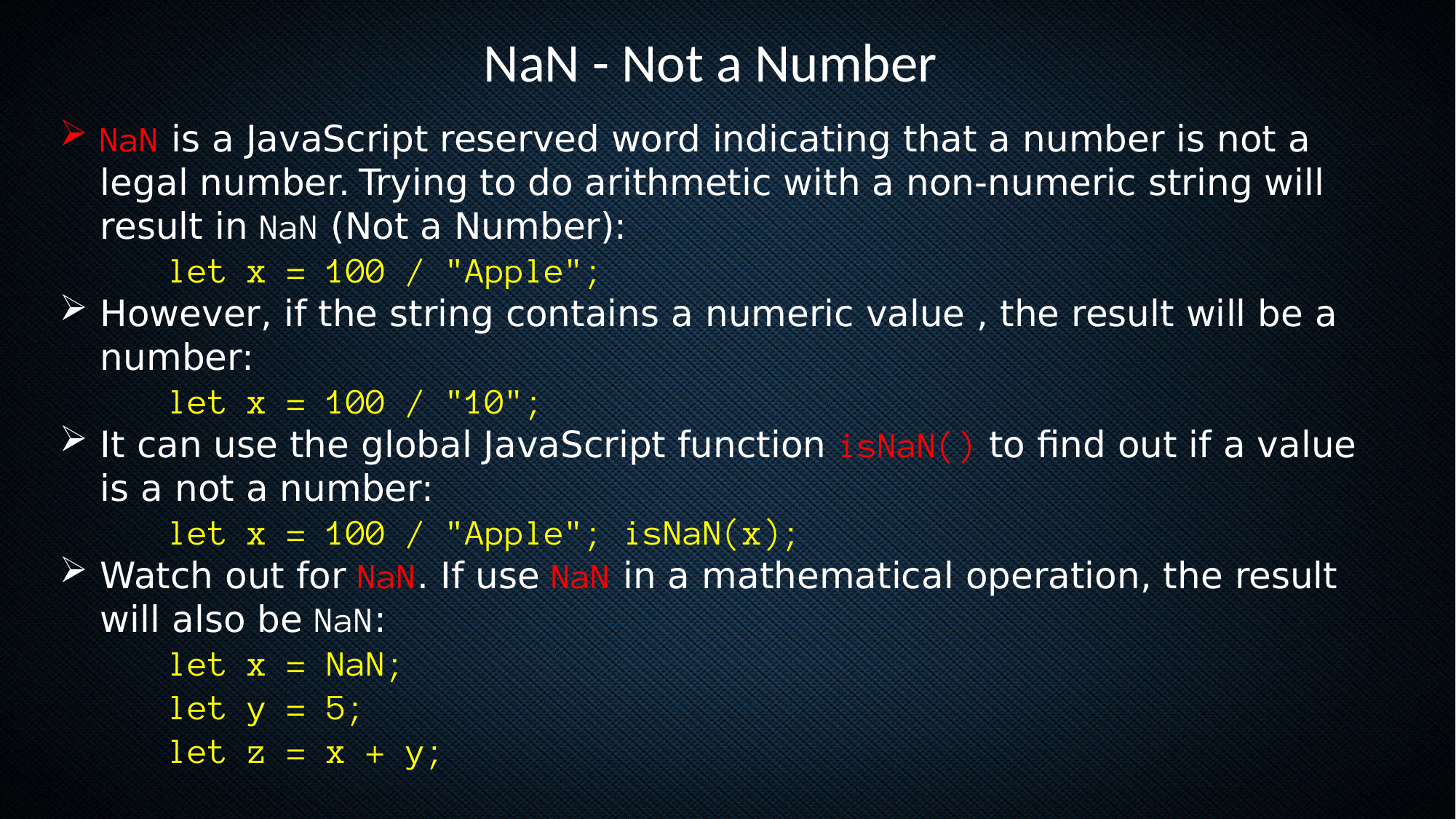

NaN - Not a Number
NaN is a JavaScript reserved word indicating that a number is not a legal number. Trying to do arithmetic with a non-numeric string will result in NaN (Not a Number):
let x = 100 / "Apple";
However, if the string contains a numeric value , the result will be a number:
let x = 100 / "10";
It can use the global JavaScript function isNaN() to find out if a value is a not a number:
let x = 100 / "Apple"; isNaN(x);
Watch out for NaN. If use NaN in a mathematical operation, the result will also be NaN:
let x = NaN;
let y = 5;
let z = x + y;